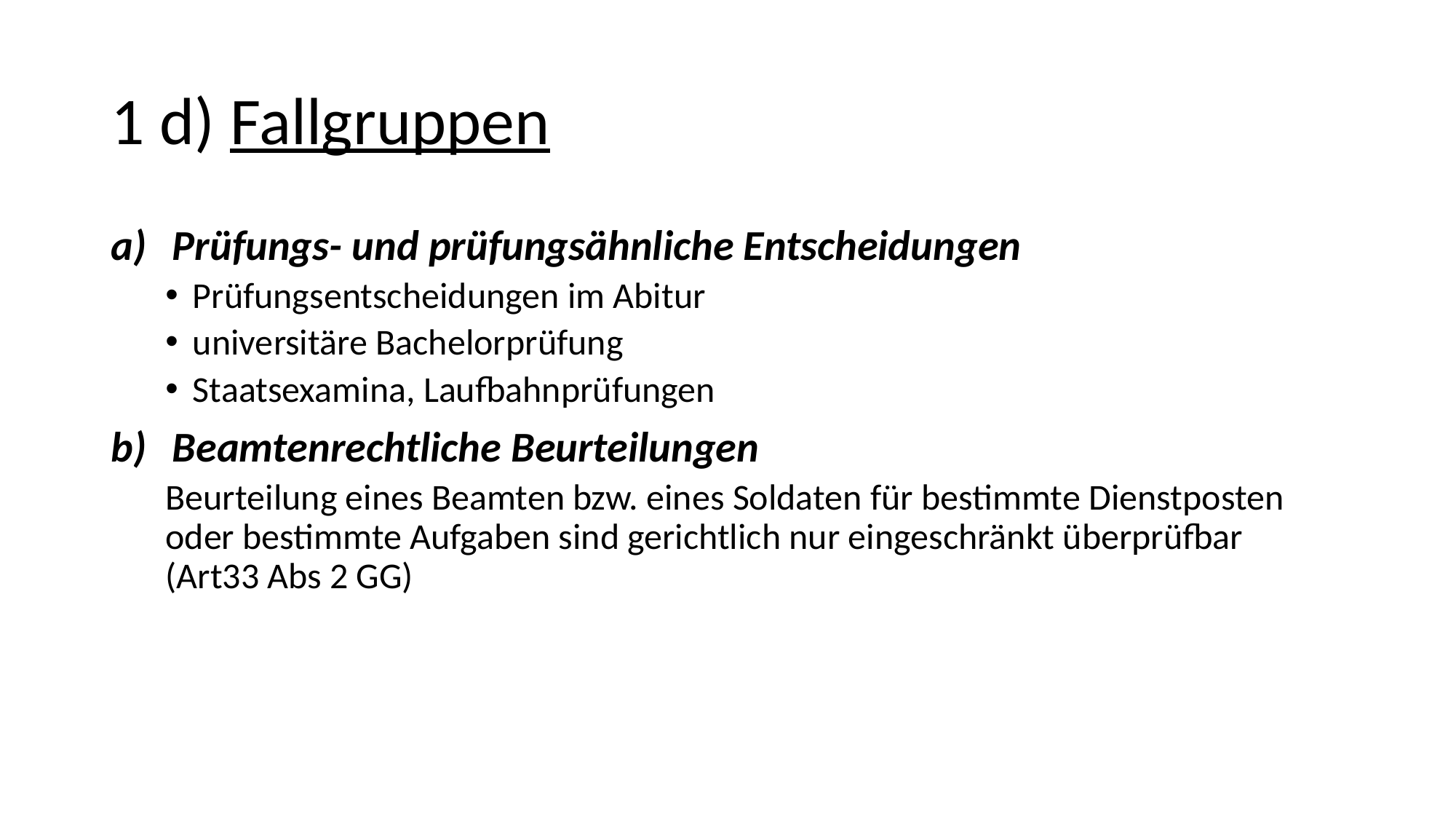

# 1 d) Fallgruppen
Prüfungs- und prüfungsähnliche Entscheidungen
Prüfungsentscheidungen im Abitur
universitäre Bachelorprüfung
Staatsexamina, Laufbahnprüfungen
Beamtenrechtliche Beurteilungen
Beurteilung eines Beamten bzw. eines Soldaten für bestimmte Dienstposten oder bestimmte Aufgaben sind gerichtlich nur eingeschränkt überprüfbar (Art33 Abs 2 GG)